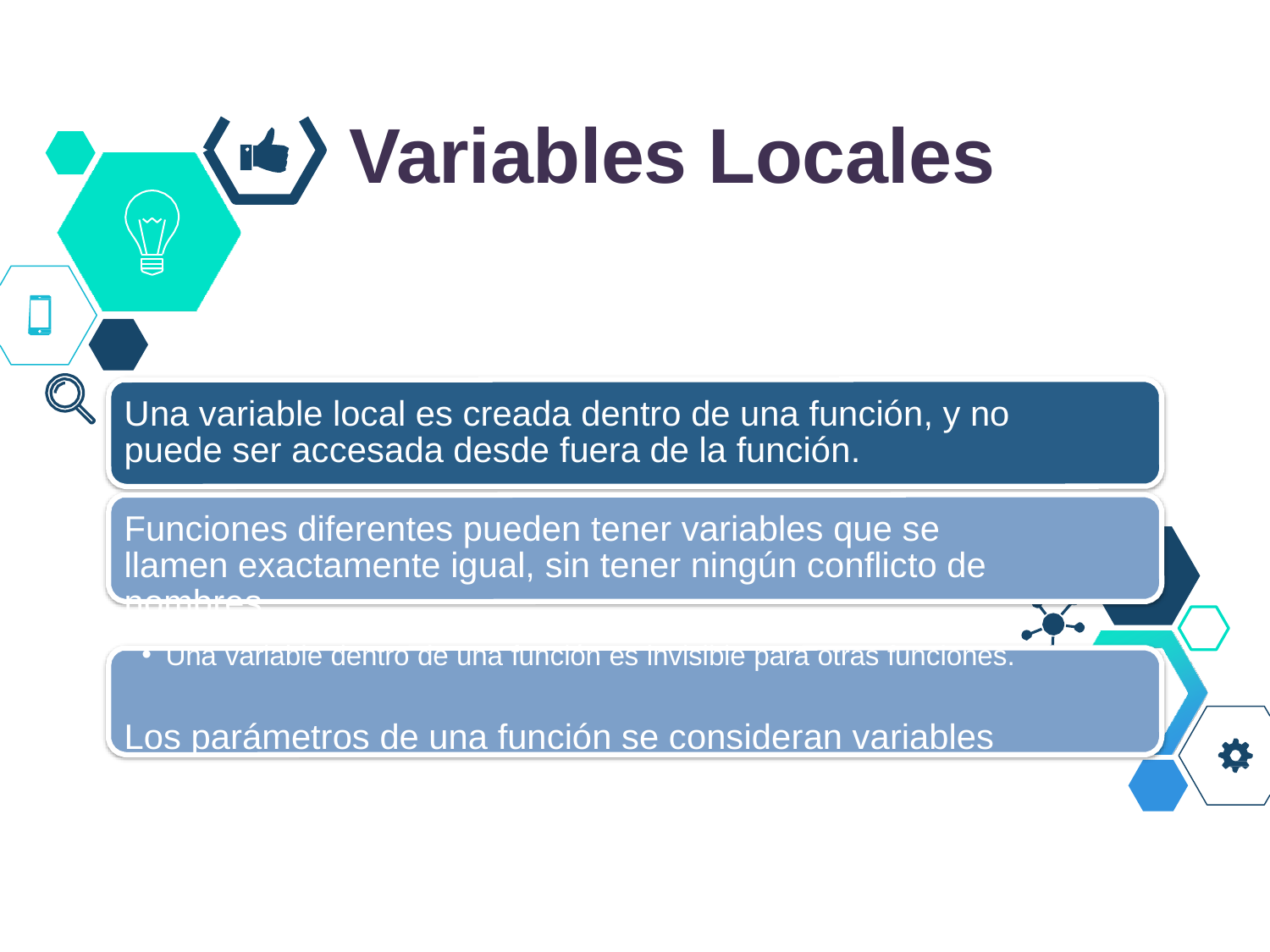

# Variables Locales

Una variable local es creada dentro de una función, y no puede ser accesada desde fuera de la función.

Funciones diferentes pueden tener variables que se llamen exactamente igual, sin tener ningún conflicto de nombres.

Una variable dentro de una función es invisible para otras funciones.

Los parámetros de una función se consideran variables locales.